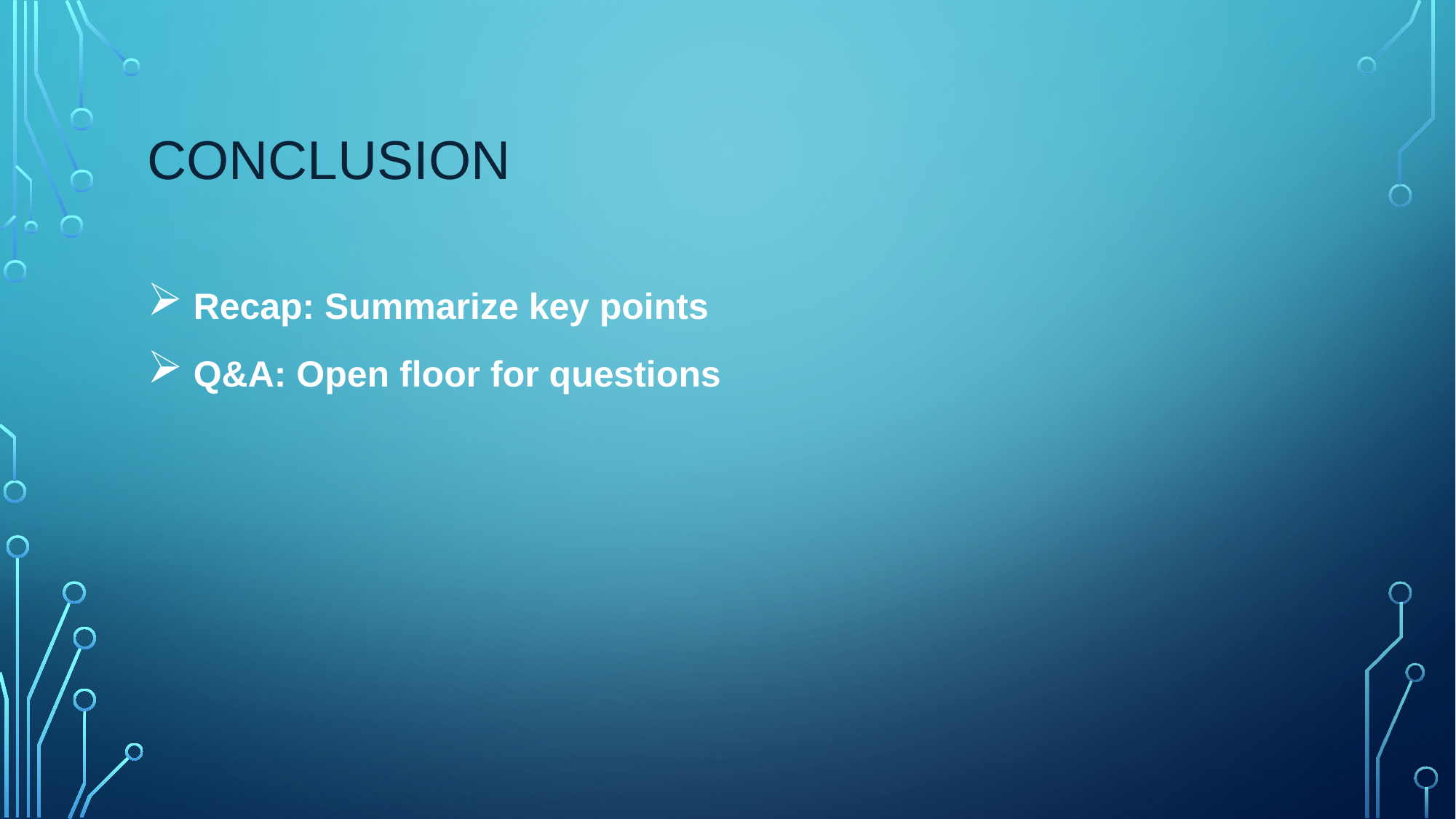

# Conclusion
 Recap: Summarize key points
 Q&A: Open floor for questions